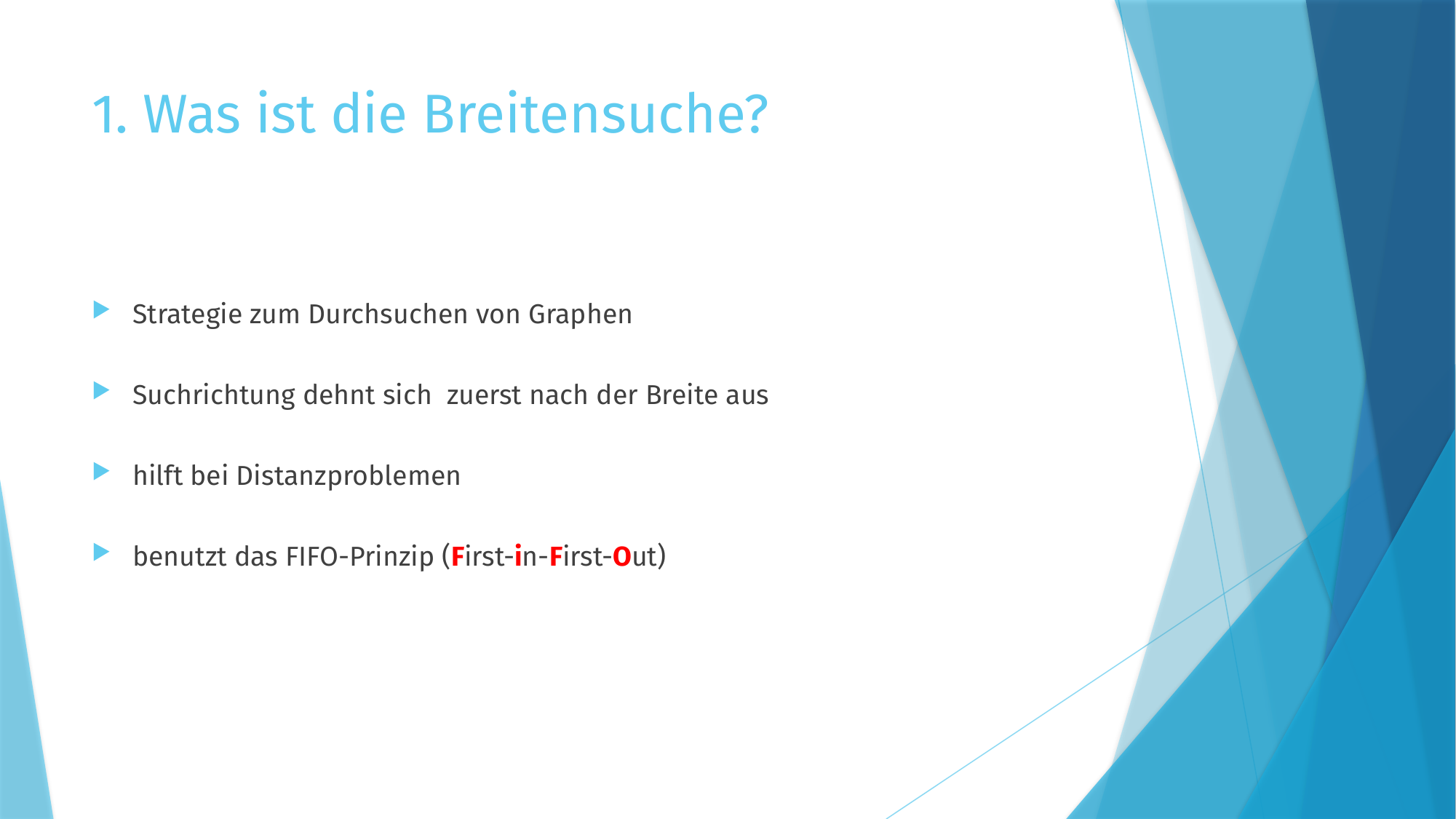

# 1. Was ist die Breitensuche?
Strategie zum Durchsuchen von Graphen
Suchrichtung dehnt sich  zuerst nach der Breite aus
hilft bei Distanzproblemen
benutzt das FIFO-Prinzip (First-in-First-Out)